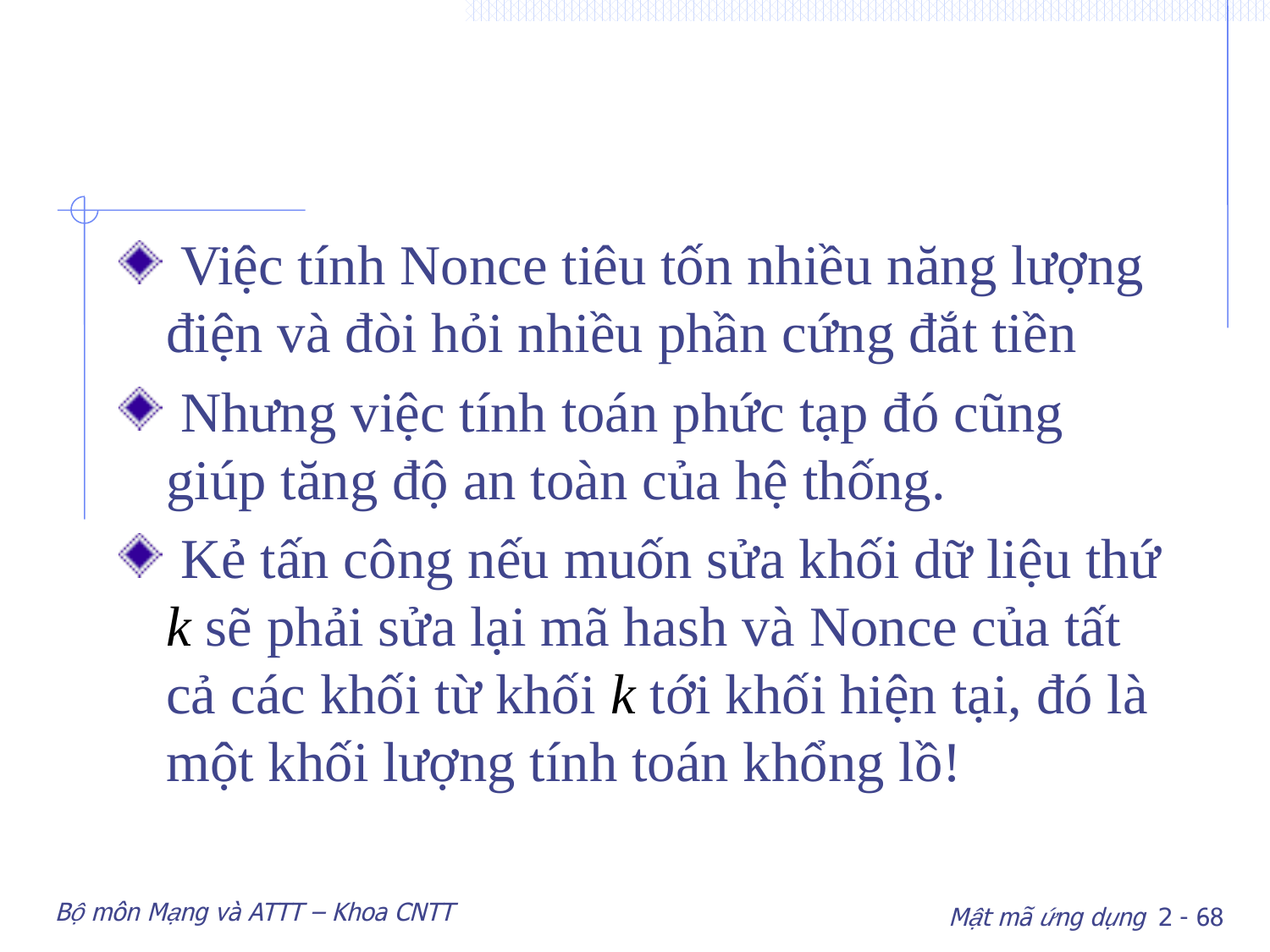

#
 Việc tính Nonce tiêu tốn nhiều năng lượng điện và đòi hỏi nhiều phần cứng đắt tiền
 Nhưng việc tính toán phức tạp đó cũng giúp tăng độ an toàn của hệ thống.
 Kẻ tấn công nếu muốn sửa khối dữ liệu thứ k sẽ phải sửa lại mã hash và Nonce của tất cả các khối từ khối k tới khối hiện tại, đó là một khối lượng tính toán khổng lồ!
Bộ môn Mạng và ATTT – Khoa CNTT